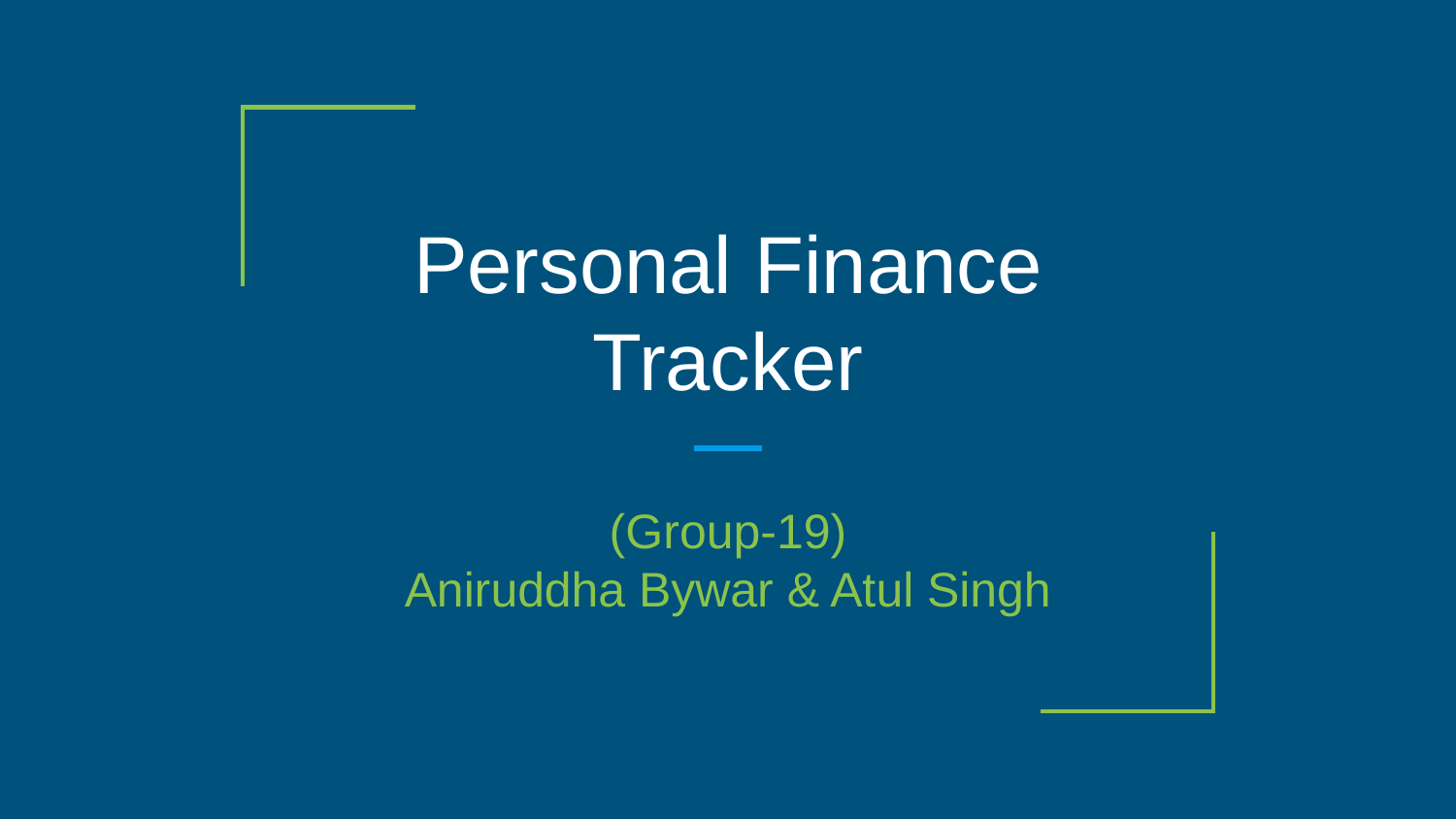

# Personal Finance Tracker
(Group-19)
Aniruddha Bywar & Atul Singh